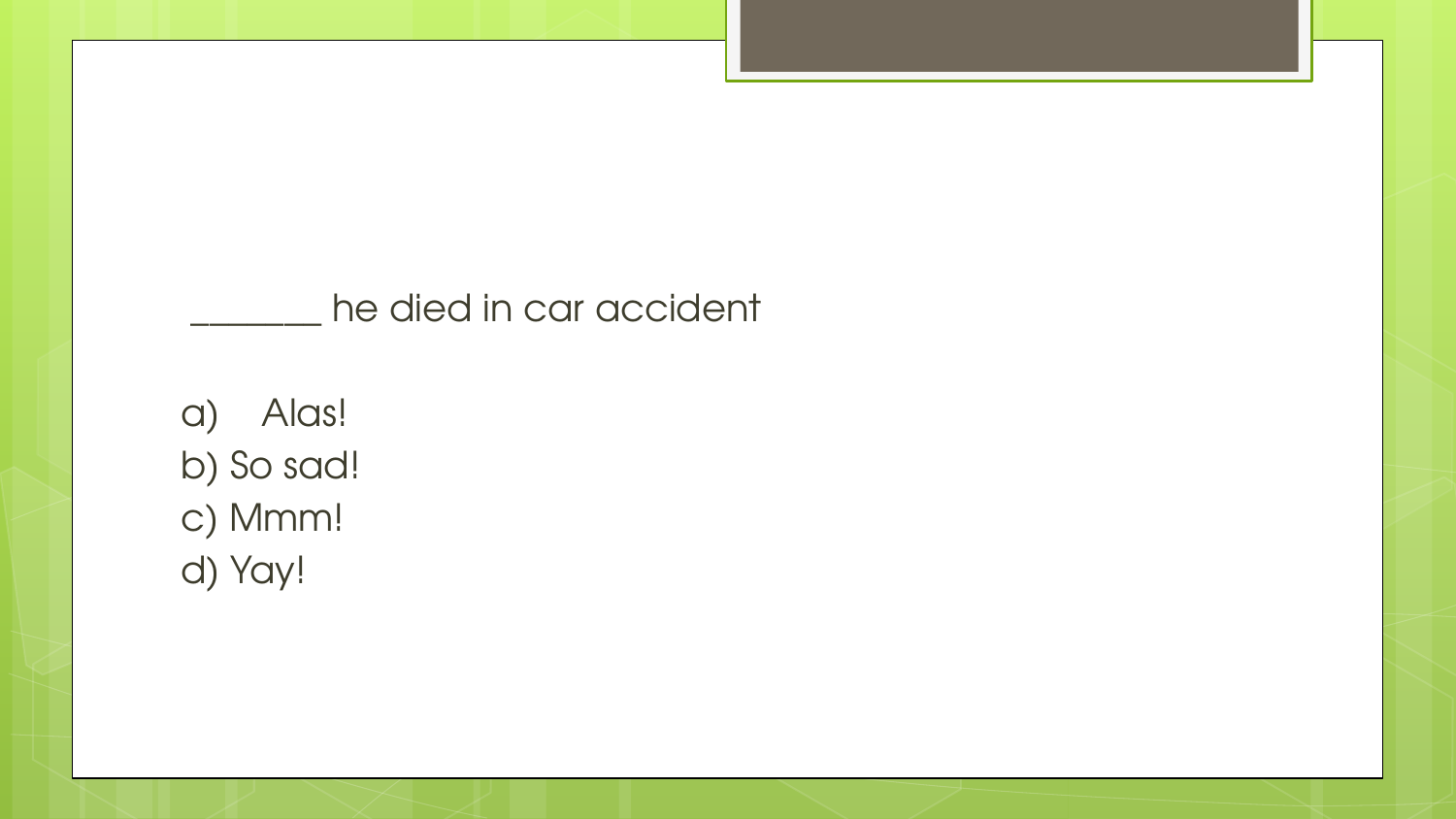

#
 _______ he died in car accident

a)    Alas!
b) So sad!
c) Mmm!
d) Yay!